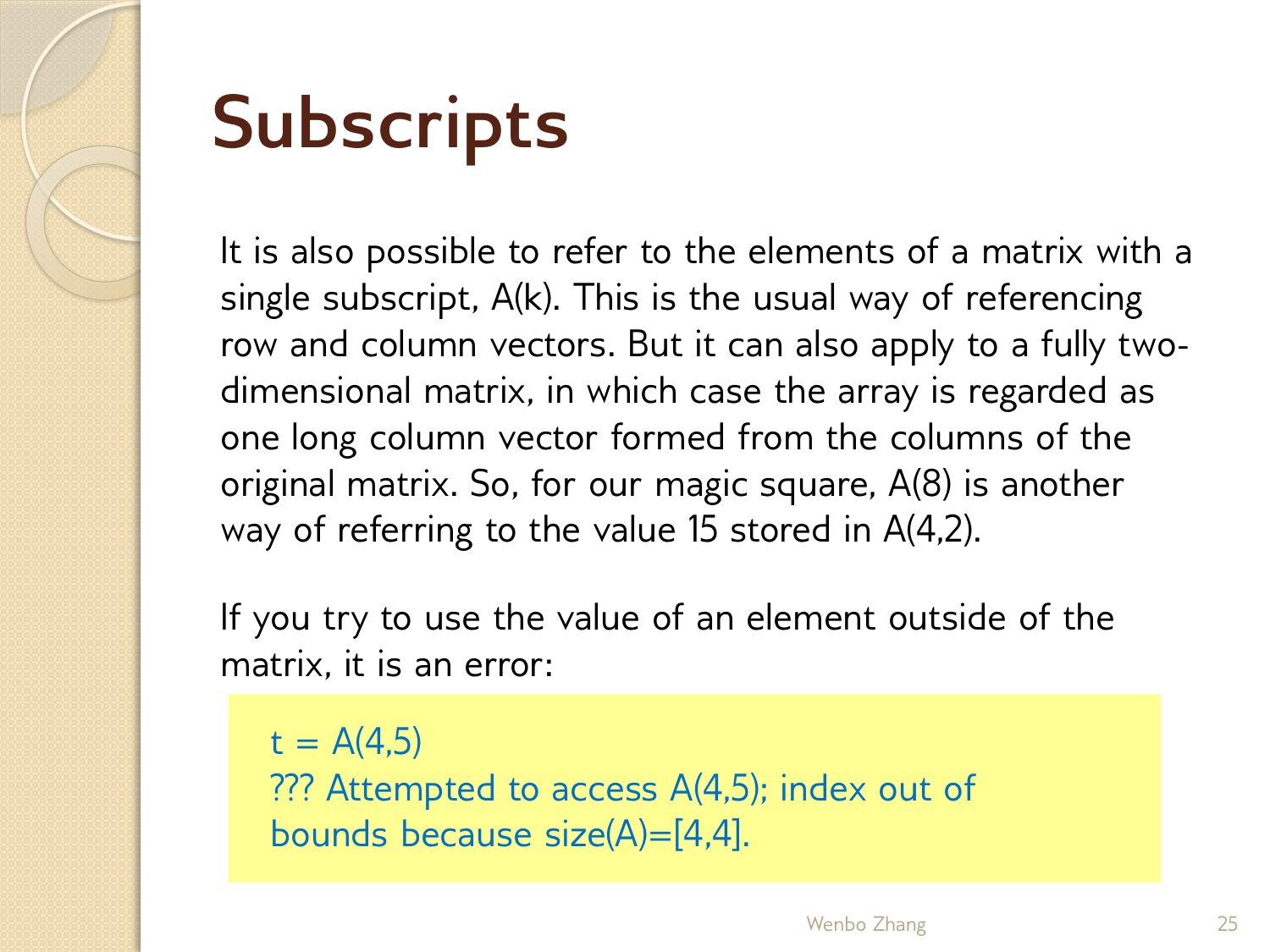

# Subscripts
It is also possible to refer to the elements of a matrix with a single subscript, A(k). This is the usual way of referencing row and column vectors. But it can also apply to a fully two-dimensional matrix, in which case the array is regarded as one long column vector formed from the columns of the original matrix. So, for our magic square, A(8) is another way of referring to the value 15 stored in A(4,2).
If you try to use the value of an element outside of the matrix, it is an error:

t = A(4,5)
??? Attempted to access A(4,5); index out of bounds because size(A)=[4,4].
Wenbo Zhang
25